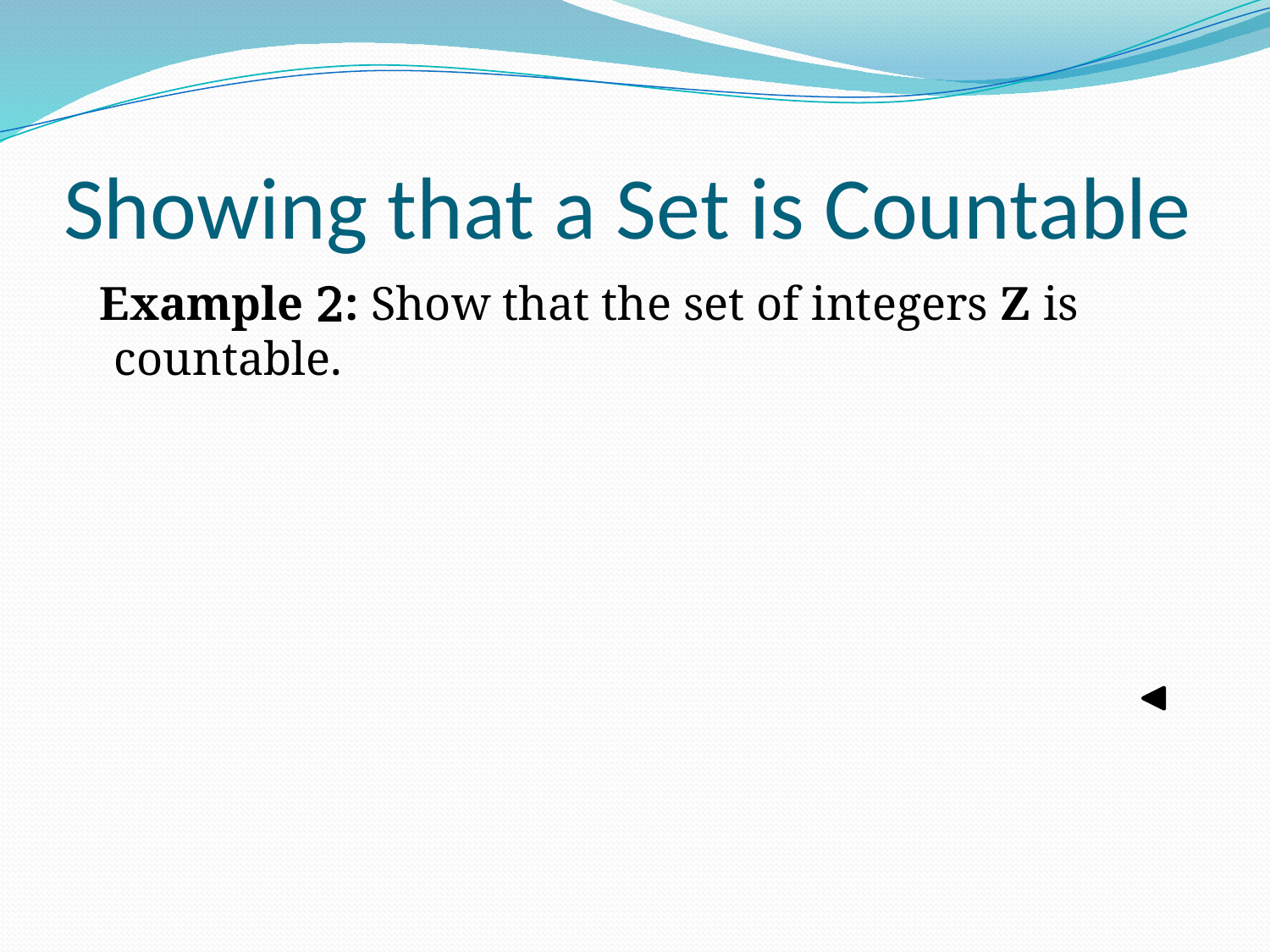

# Showing that a Set is Countable
  Example 2: Show that the set of integers Z is countable.